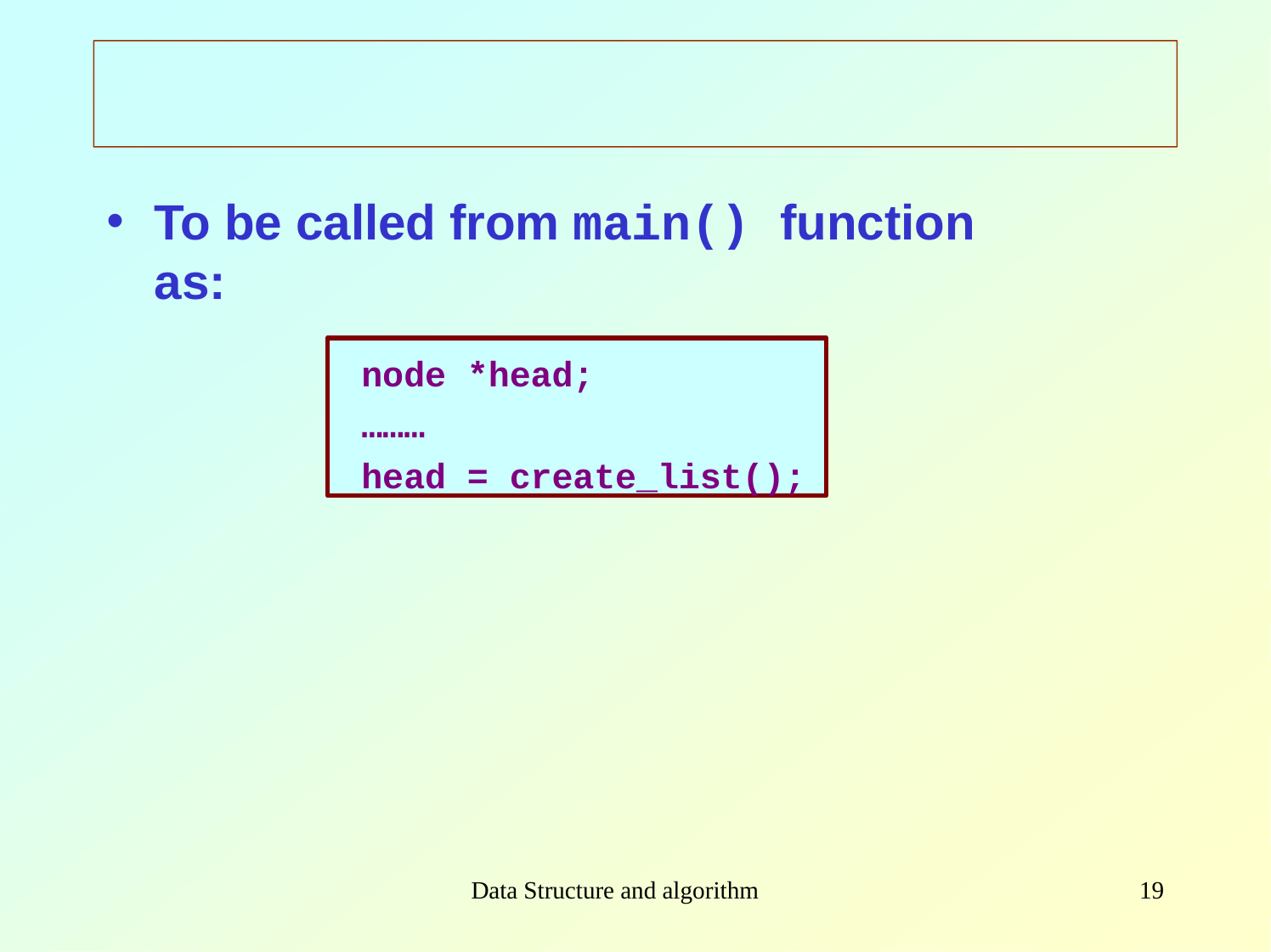

To be called from main() function as:
node *head;
………
head = create_list();
Data Structure and algorithm
19